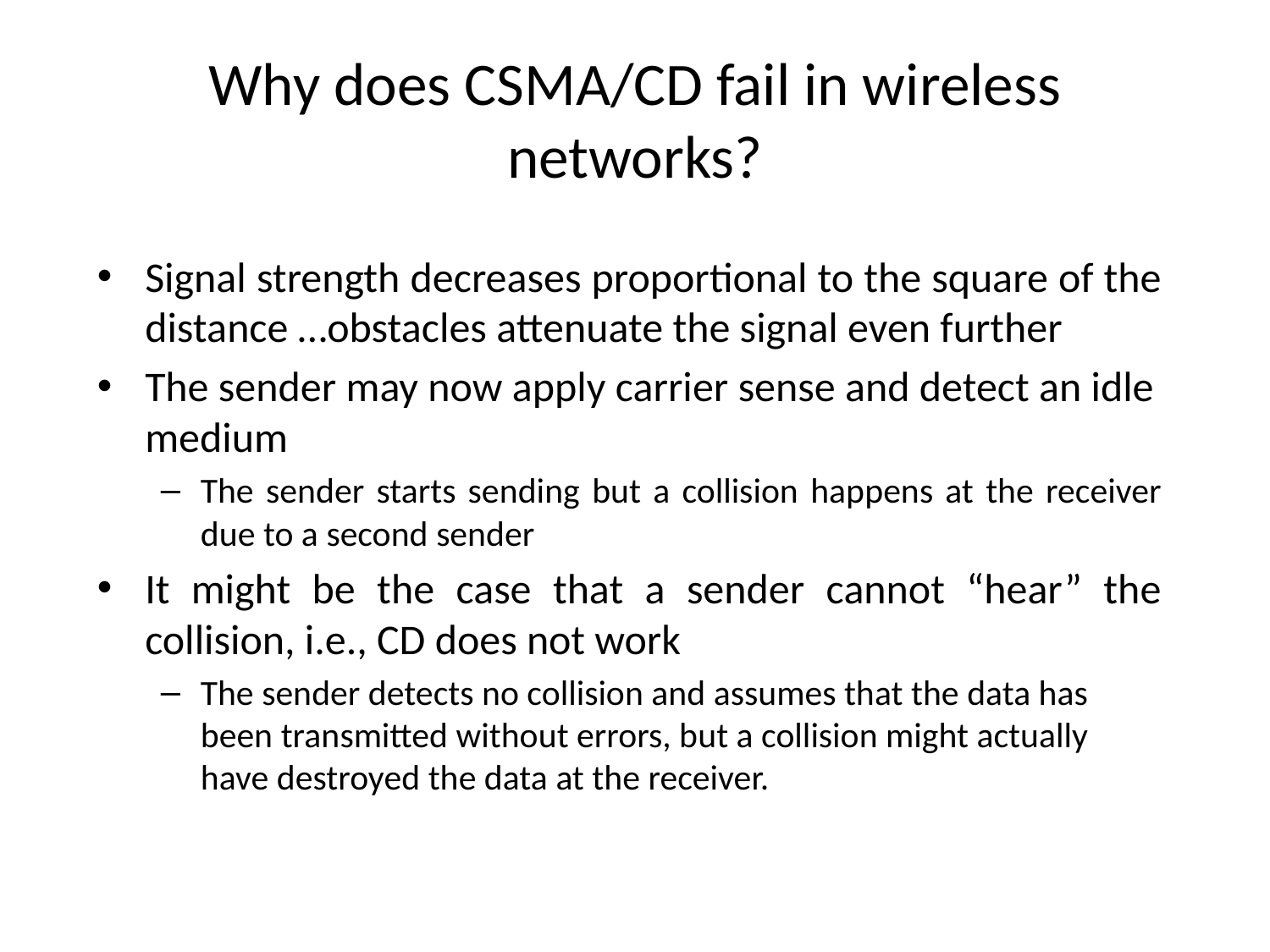

# Why does CSMA/CD fail in wireless networks?
Signal strength decreases proportional to the square of the distance …obstacles attenuate the signal even further
The sender may now apply carrier sense and detect an idle medium
The sender starts sending but a collision happens at the receiver due to a second sender
It might be the case that a sender cannot “hear” the collision, i.e., CD does not work
The sender detects no collision and assumes that the data has been transmitted without errors, but a collision might actually have destroyed the data at the receiver.